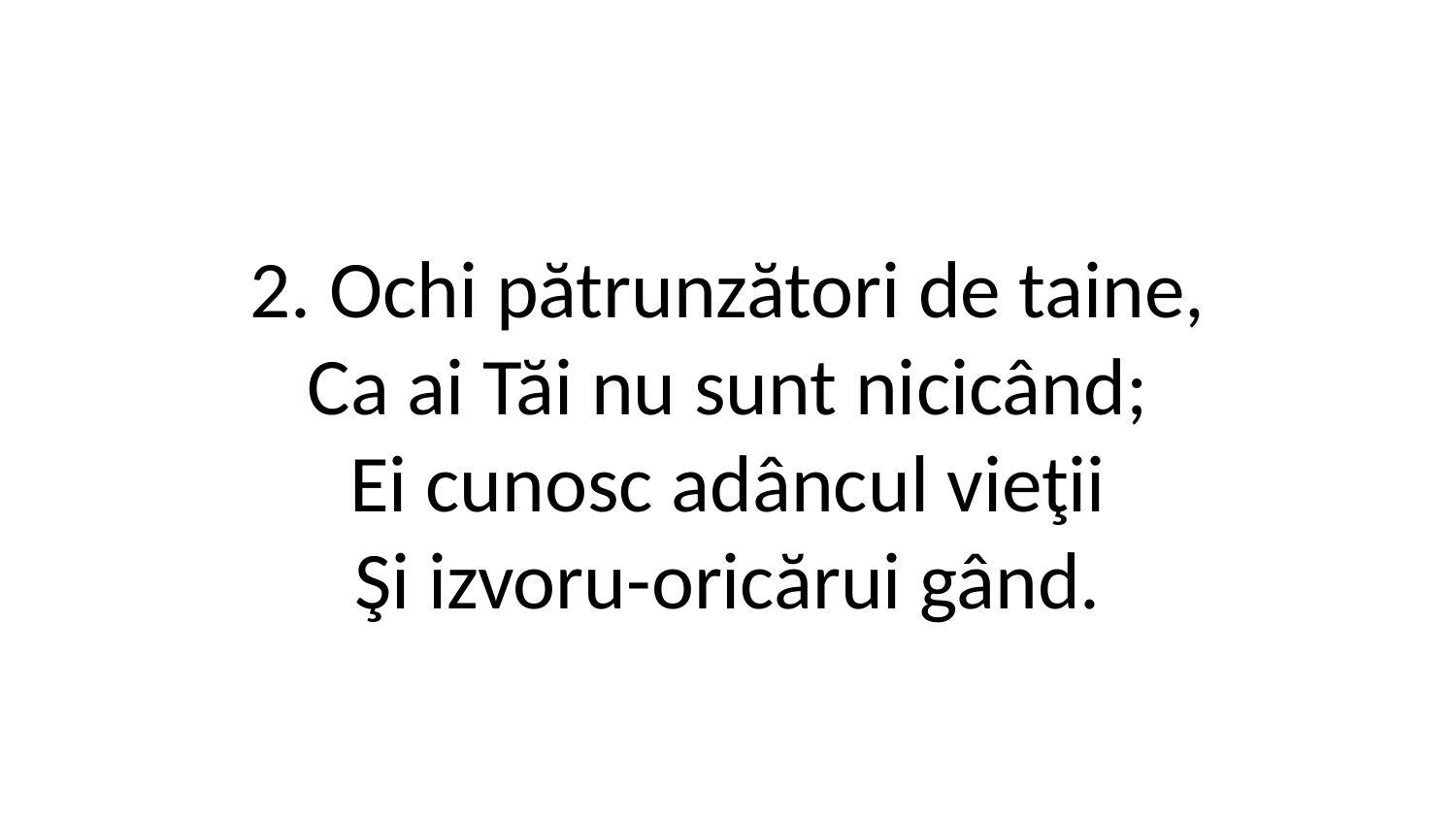

2. Ochi pătrunzători de taine,
Ca ai Tăi nu sunt nicicând;
Ei cunosc adâncul vieţii
Şi izvoru-oricărui gând.